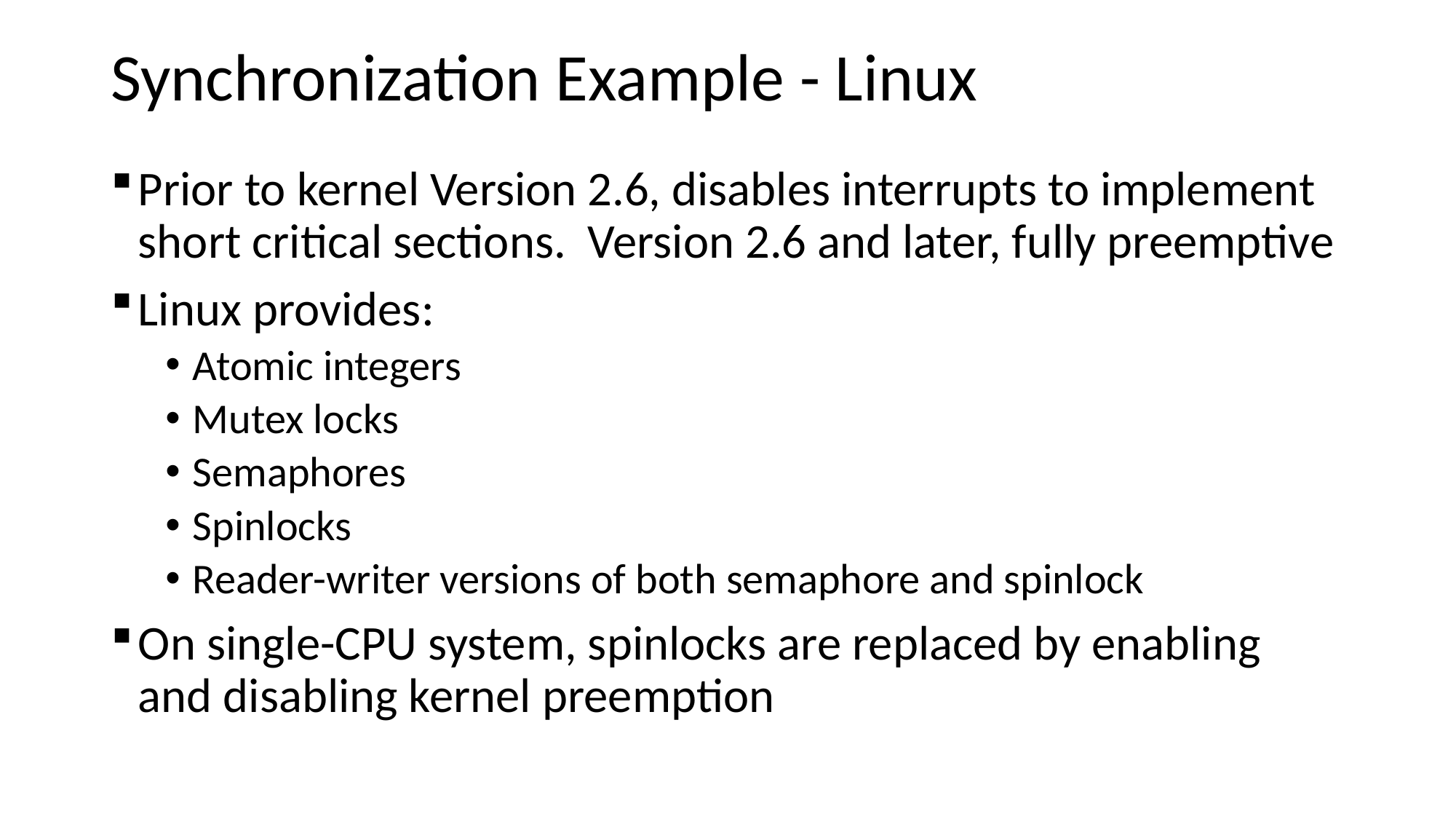

# Synchronization Example - Linux
Prior to kernel Version 2.6, disables interrupts to implement short critical sections.  Version 2.6 and later, fully preemptive
Linux provides:
Atomic integers
Mutex locks
Semaphores
Spinlocks
Reader-writer versions of both semaphore and spinlock
On single-CPU system, spinlocks are replaced by enabling and disabling kernel preemption